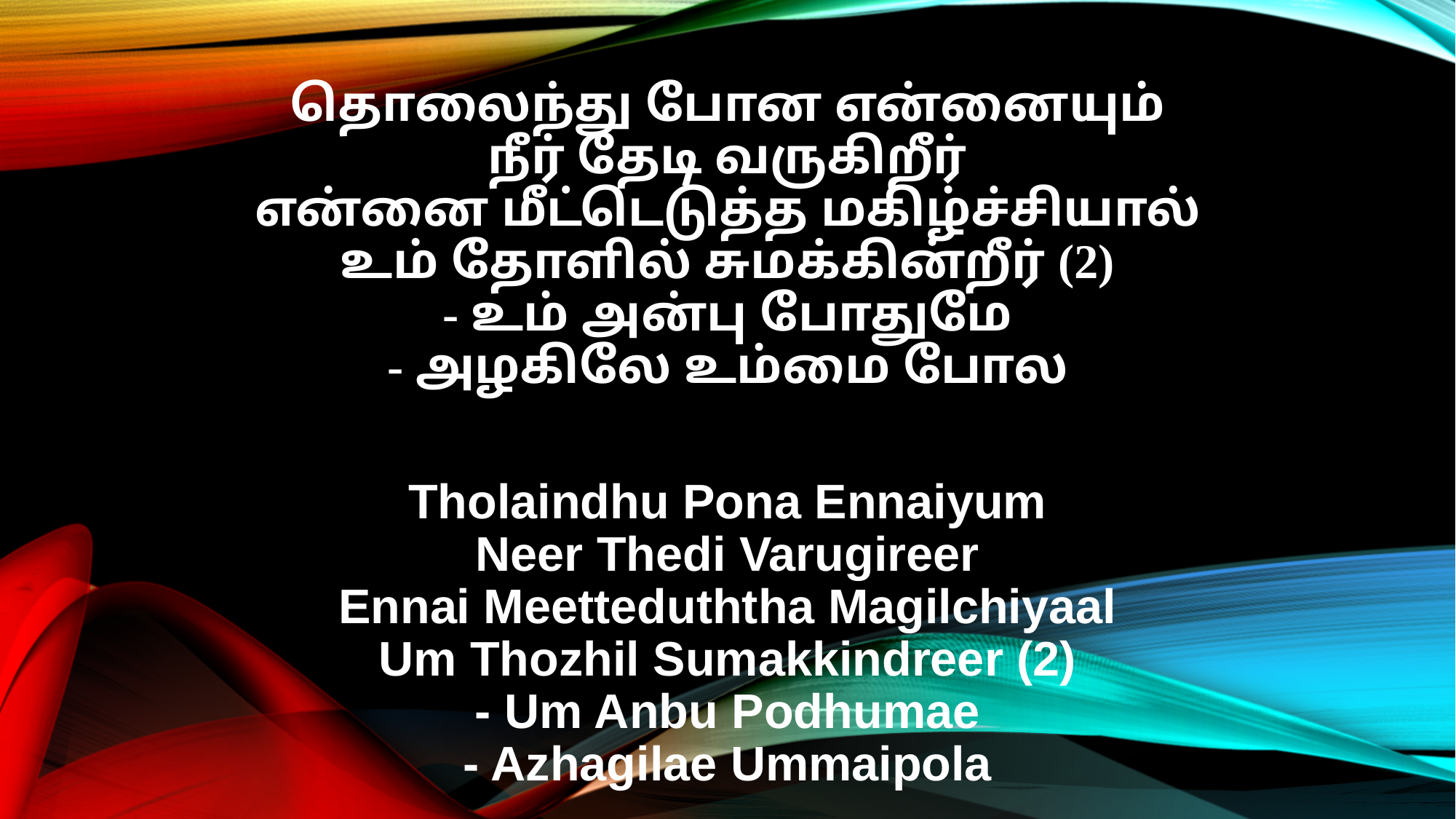

தொலைந்து போன என்னையும்
நீர் தேடி வருகிறீர்
என்னை மீட்டெடுத்த மகிழ்ச்சியால்
உம் தோளில் சுமக்கின்றீர் (2)
- உம் அன்பு போதுமே
- அழகிலே உம்மை போல

Tholaindhu Pona Ennaiyum
Neer Thedi Varugireer
Ennai Meetteduththa Magilchiyaal
Um Thozhil Sumakkindreer (2)
- Um Anbu Podhumae
- Azhagilae Ummaipola